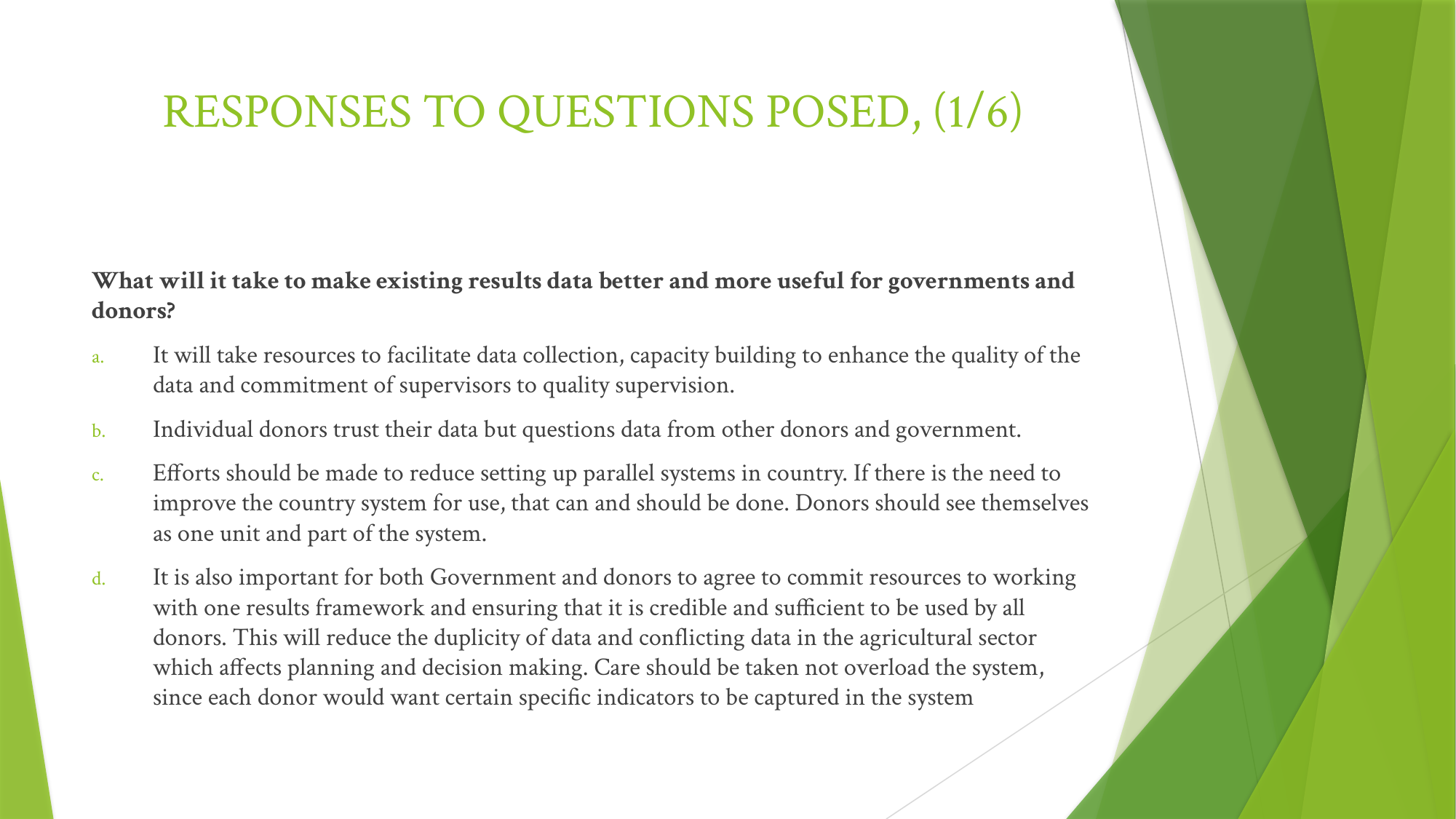

# RESPONSES TO QUESTIONS POSED, (1/6)
What will it take to make existing results data better and more useful for governments and donors?
It will take resources to facilitate data collection, capacity building to enhance the quality of the data and commitment of supervisors to quality supervision.
Individual donors trust their data but questions data from other donors and government.
Efforts should be made to reduce setting up parallel systems in country. If there is the need to improve the country system for use, that can and should be done. Donors should see themselves as one unit and part of the system.
It is also important for both Government and donors to agree to commit resources to working with one results framework and ensuring that it is credible and sufficient to be used by all donors. This will reduce the duplicity of data and conflicting data in the agricultural sector which affects planning and decision making. Care should be taken not overload the system, since each donor would want certain specific indicators to be captured in the system